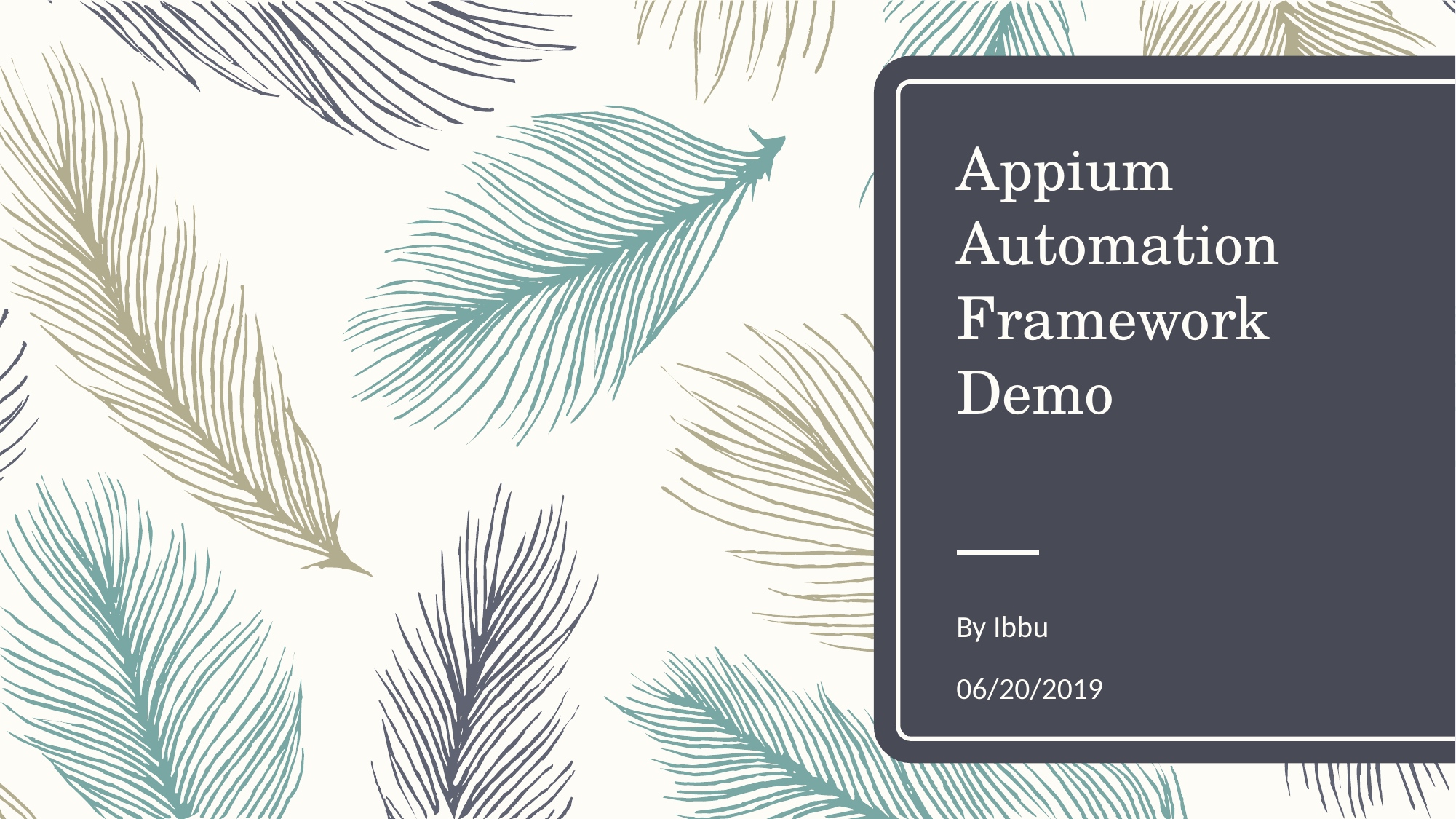

# Appium Automation Framework Demo
By Ibbu
06/20/2019